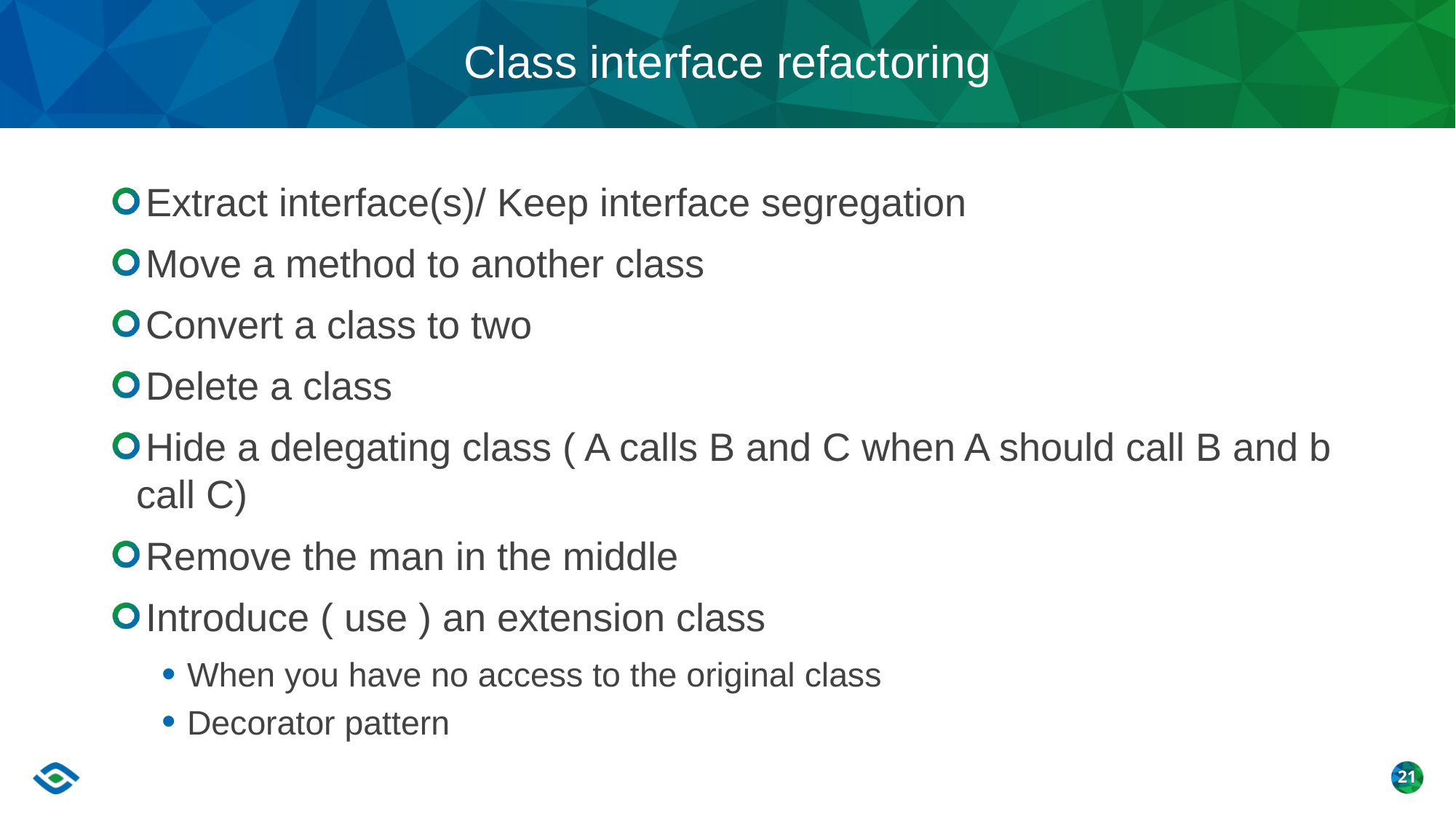

# Class interface refactoring
Extract interface(s)/ Keep interface segregation
Move a method to another class
Convert a class to two
Delete a class
Hide a delegating class ( A calls B and C when A should call B and b call C)
Remove the man in the middle
Introduce ( use ) an extension class
When you have no access to the original class
Decorator pattern